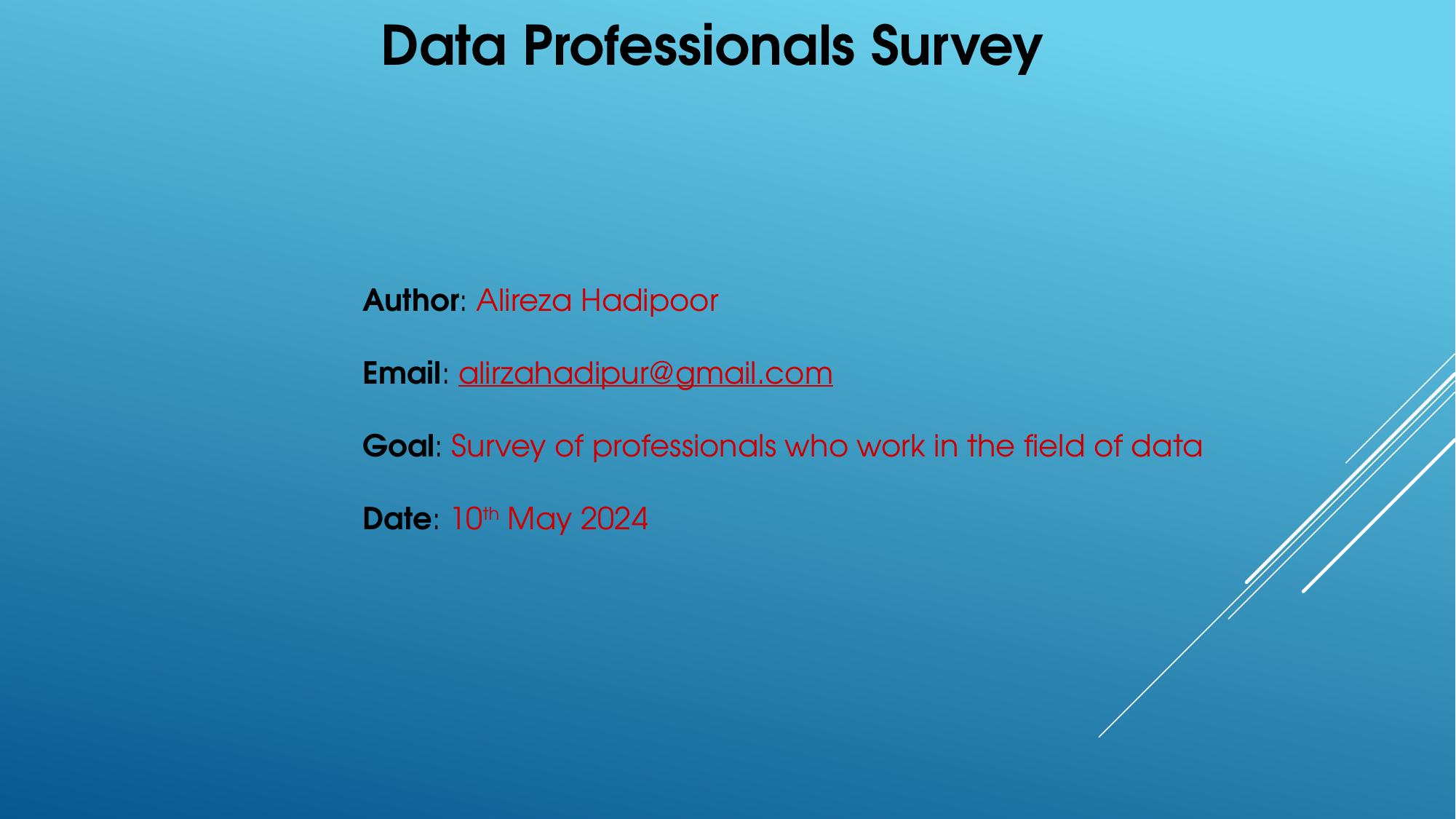

Data Professionals Survey
Author: Alireza Hadipoor

Email: alirzahadipur@gmail.com

Goal: Survey of professionals who work in the field of data

Date: 10th May 2024